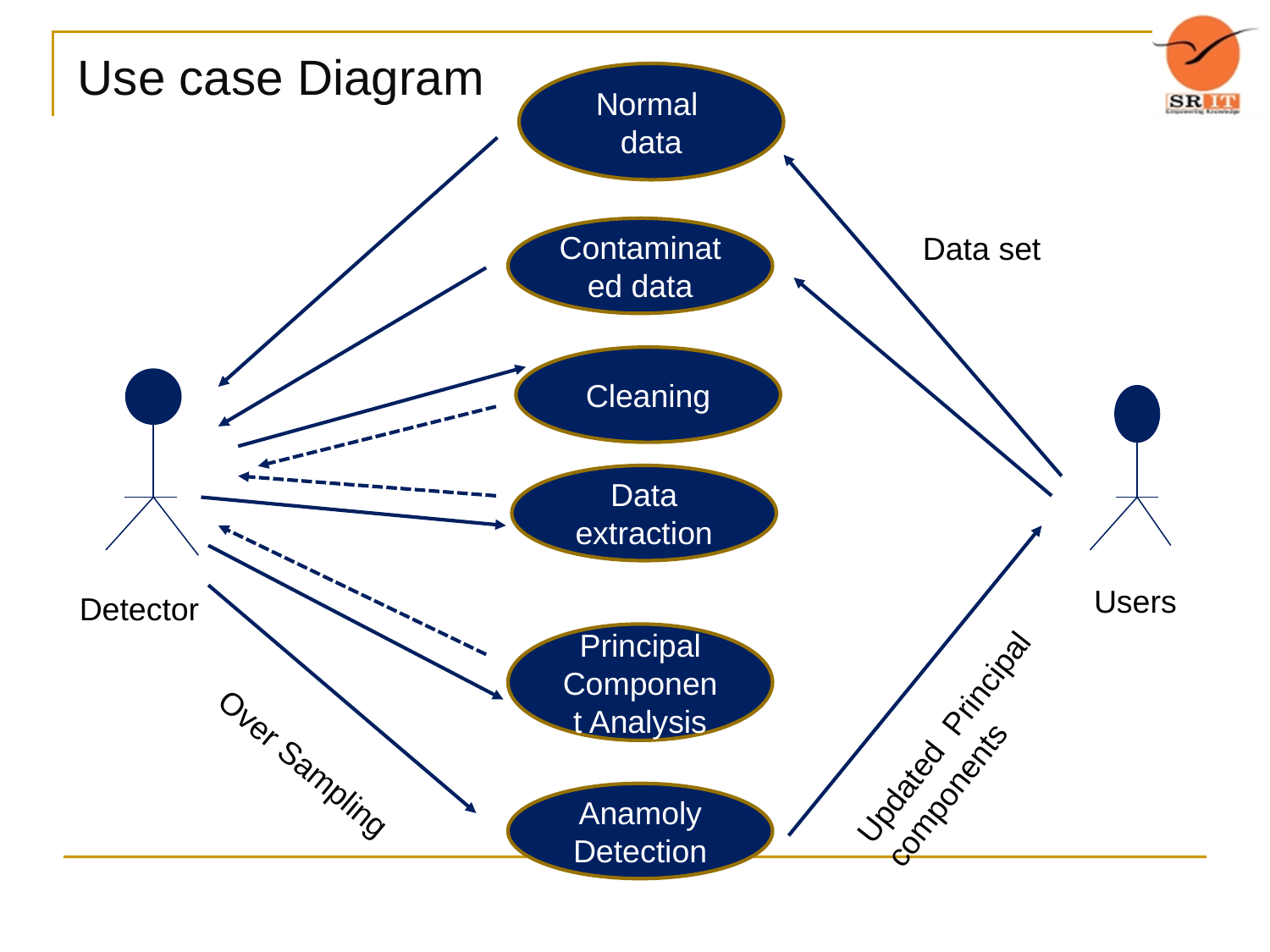

Use case Diagram
Normal
data
Contaminated data
Data set
Cleaning

Data extraction
Users
Detector
Principal Component Analysis
Updated  Principal
components
Over Sampling
Anamoly Detection